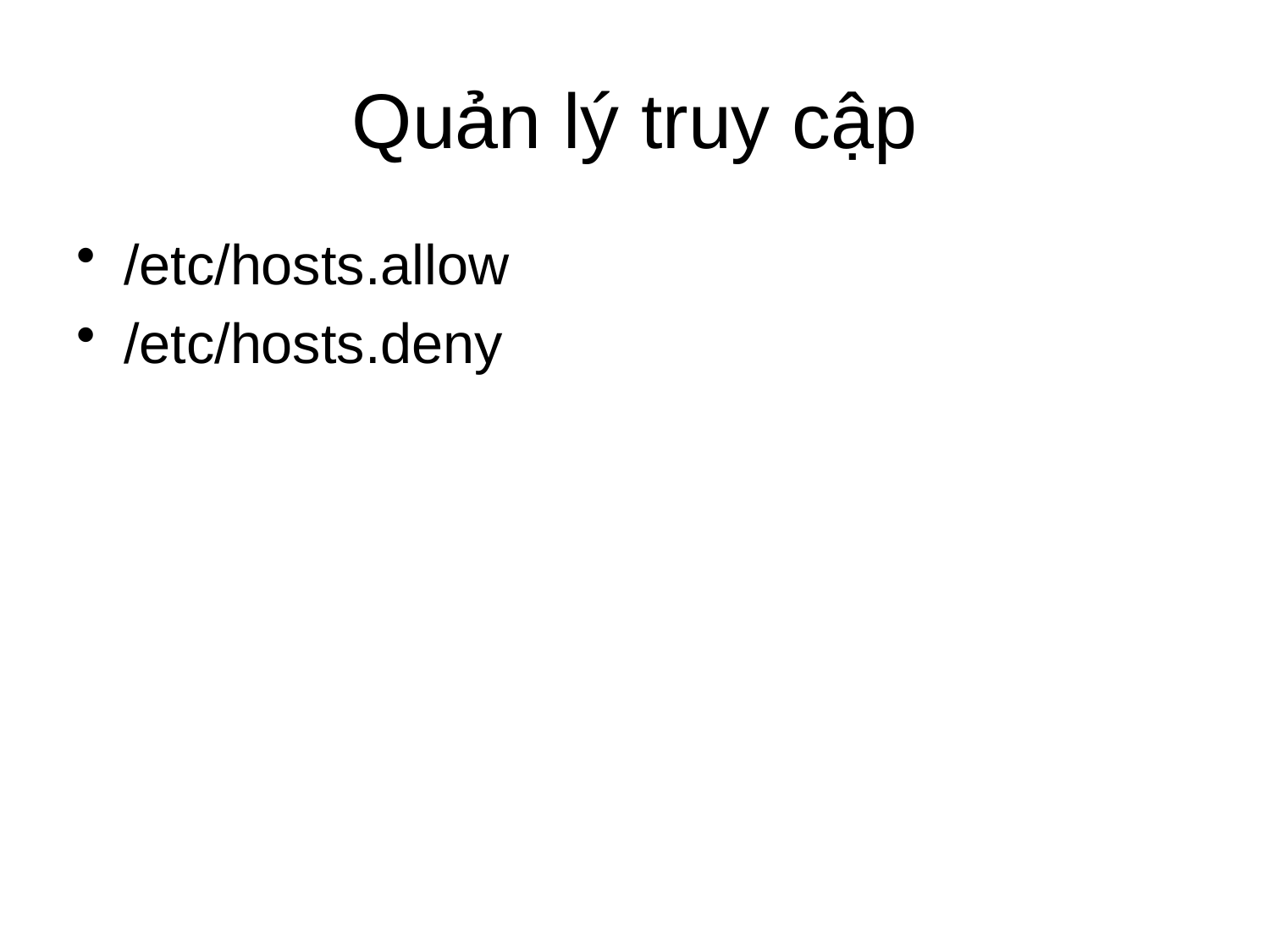

# Quản lý truy cập
/etc/hosts.allow
/etc/hosts.deny